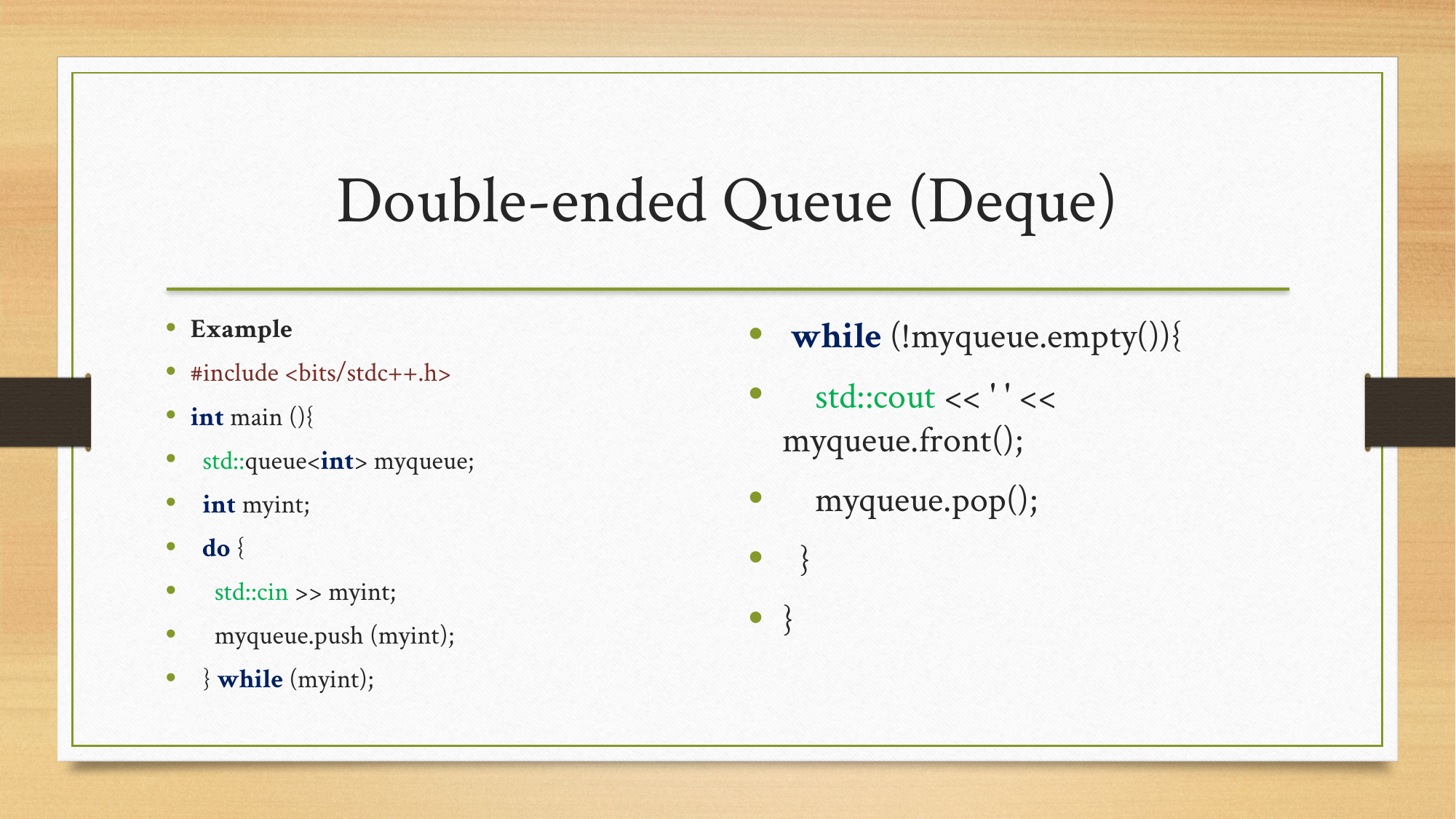

Double-ended Queue (Deque)
Example
#include <bits/stdc++.h>
int main (){
  std::queue<int> myqueue;
  int myint;
  do {
    std::cin >> myint;
    myqueue.push (myint);
  } while (myint);
 while (!myqueue.empty()){
    std::cout << ' ' << myqueue.front();
    myqueue.pop();
  }
}